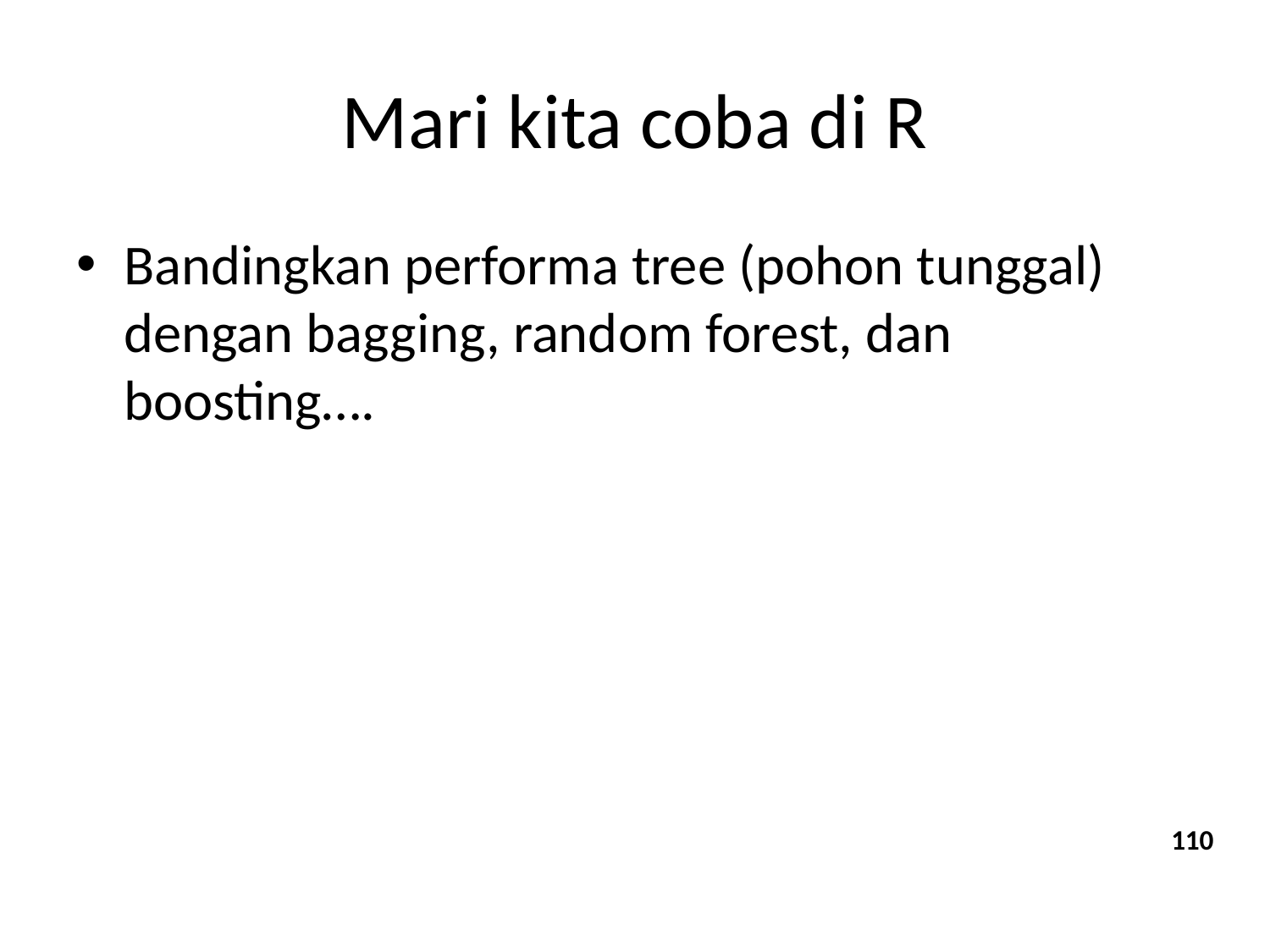

# Mari kita coba di R
Bandingkan performa tree (pohon tunggal) dengan bagging, random forest, dan boosting….